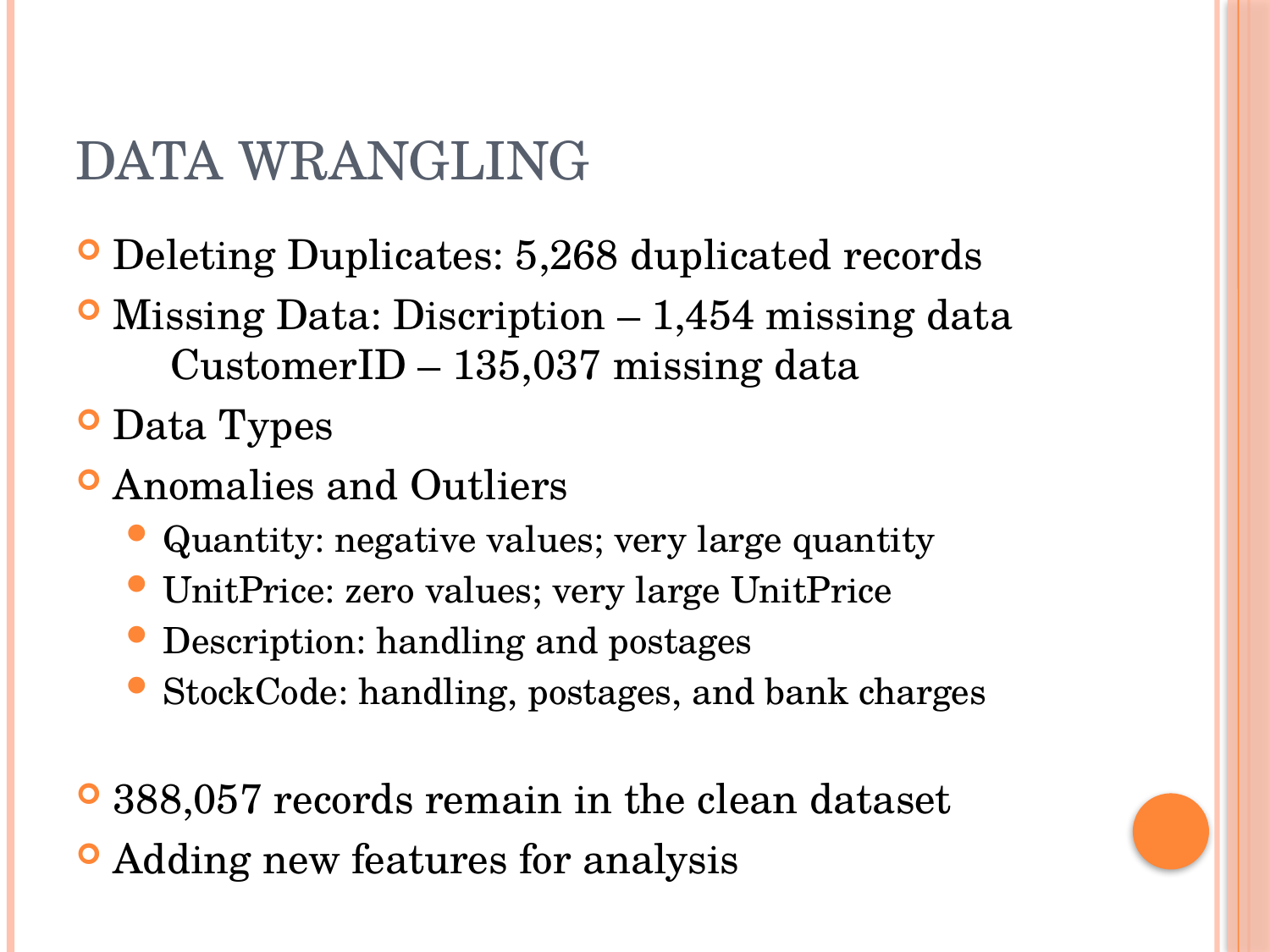

# Data Wrangling
Deleting Duplicates: 5,268 duplicated records
Missing Data: Discription – 1,454 missing data			      CustomerID – 135,037 missing data
Data Types
Anomalies and Outliers
Quantity: negative values; very large quantity
UnitPrice: zero values; very large UnitPrice
Description: handling and postages
StockCode: handling, postages, and bank charges

388,057 records remain in the clean dataset
Adding new features for analysis